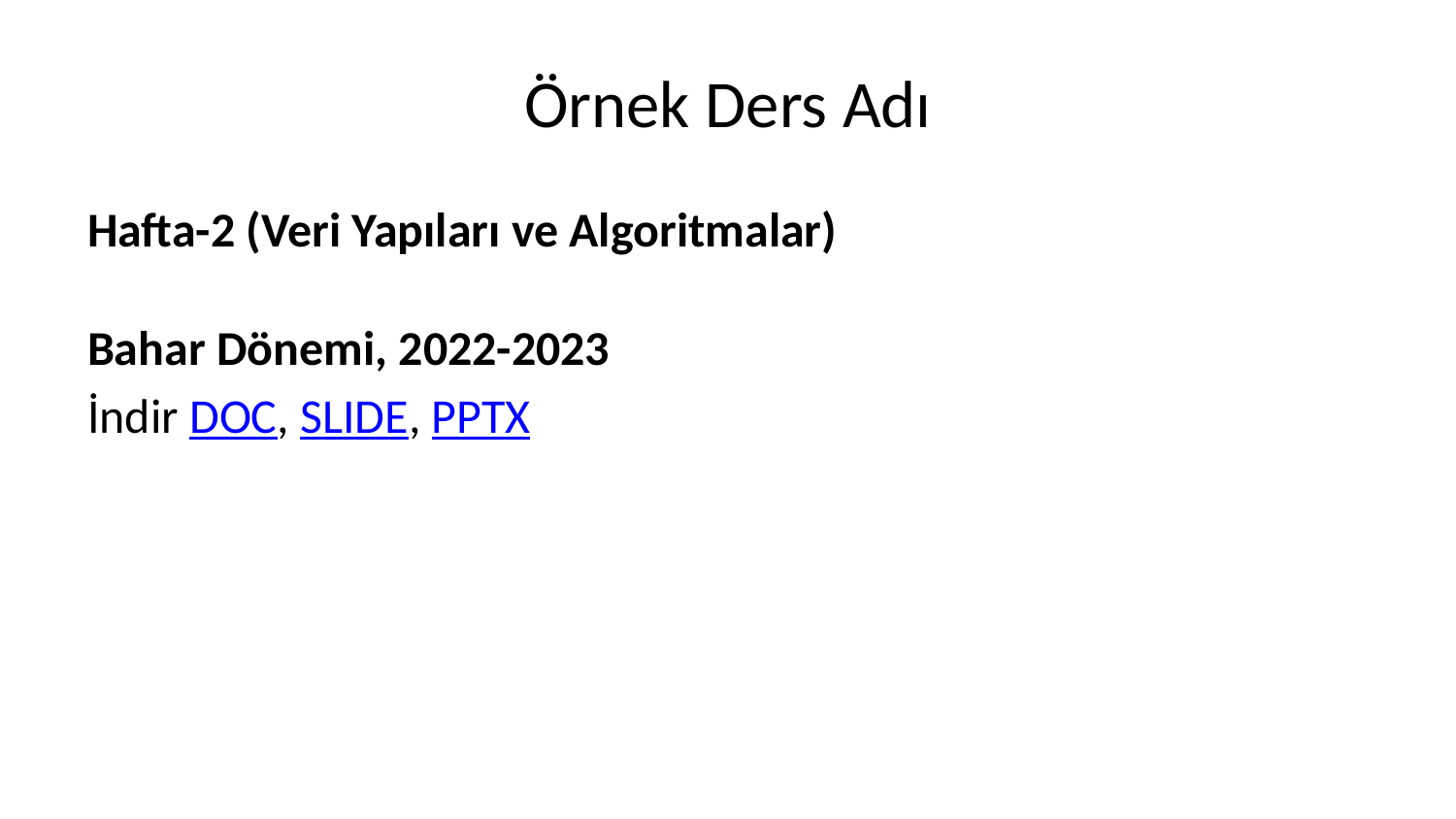

# Örnek Ders Adı
Hafta-2 (Veri Yapıları ve Algoritmalar)
Bahar Dönemi, 2022-2023
İndir DOC, SLIDE, PPTX